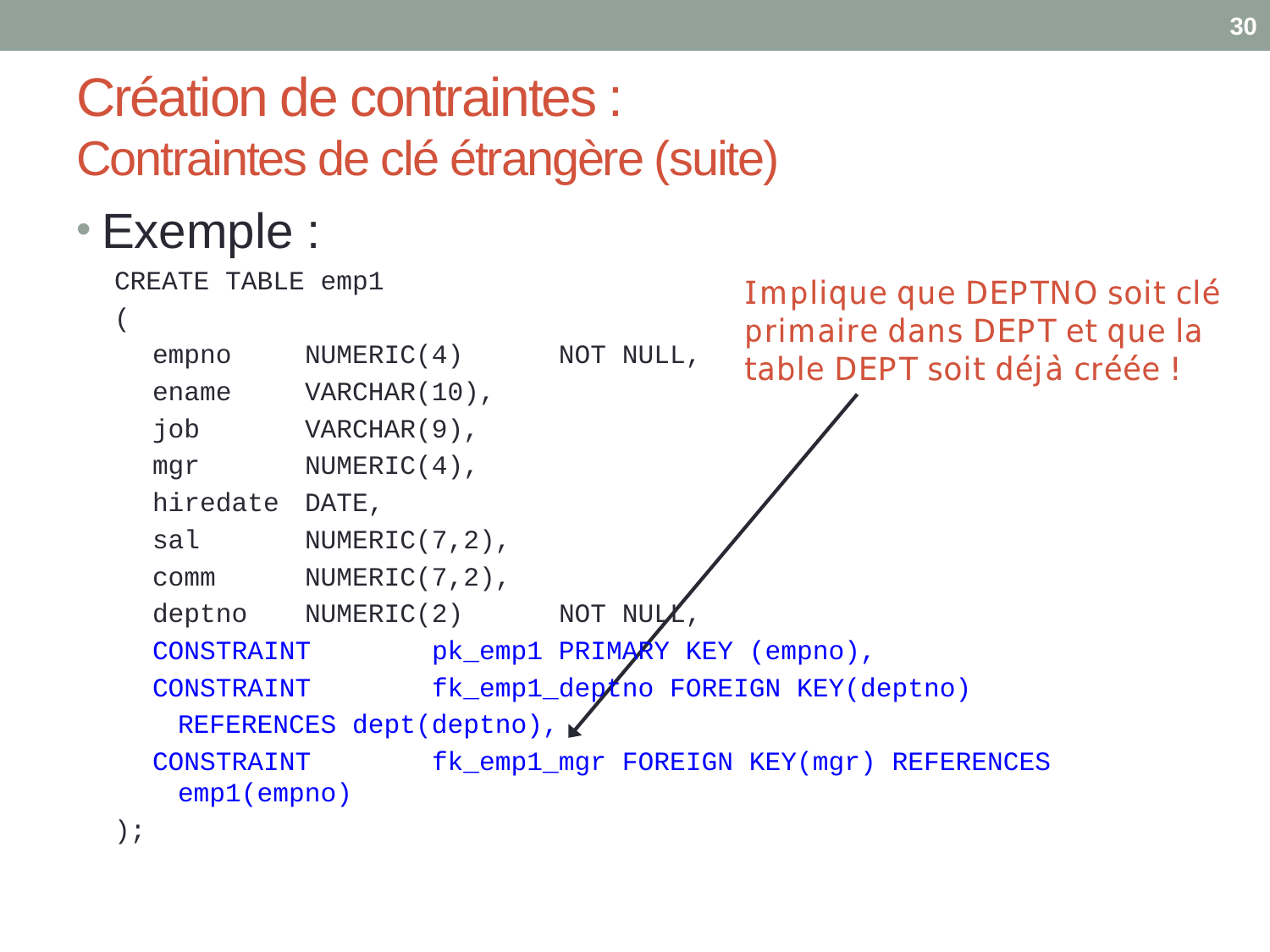

30
# Création de contraintes : Contraintes de clé étrangère (suite)
Exemple :
CREATE TABLE emp1
(
empno   	NUMERIC(4)      NOT NULL,
ename   	VARCHAR(10),
job     	VARCHAR(9),
mgr     	NUMERIC(4),
hiredate 	DATE,
sal     	NUMERIC(7,2),
comm    	NUMERIC(7,2),
deptno  	NUMERIC(2)	NOT NULL,
CONSTRAINT 	pk_emp1 PRIMARY KEY (empno),
CONSTRAINT 	fk_emp1_deptno FOREIGN KEY(deptno)
	REFERENCES dept(deptno),
CONSTRAINT 	fk_emp1_mgr FOREIGN KEY(mgr) REFERENCES emp1(empno)
);
Implique que DEPTNO soit clé primaire dans DEPT et que la table DEPT soit déjà créée !